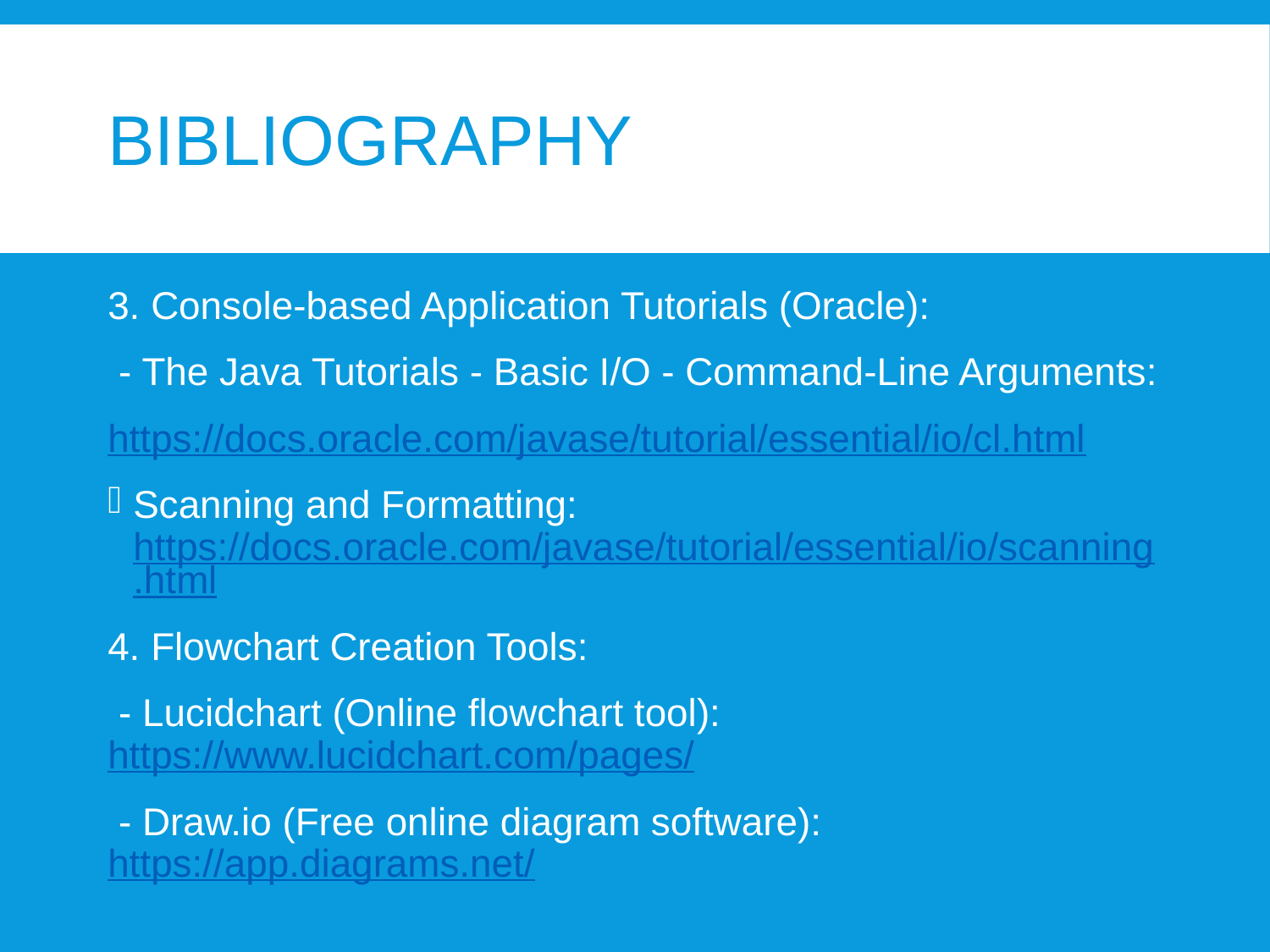

# bibliography
3. Console-based Application Tutorials (Oracle):
 - The Java Tutorials - Basic I/O - Command-Line Arguments:
https://docs.oracle.com/javase/tutorial/essential/io/cl.html
Scanning and Formatting: https://docs.oracle.com/javase/tutorial/essential/io/scanning.html
4. Flowchart Creation Tools:
 - Lucidchart (Online flowchart tool): https://www.lucidchart.com/pages/
 - Draw.io (Free online diagram software): https://app.diagrams.net/